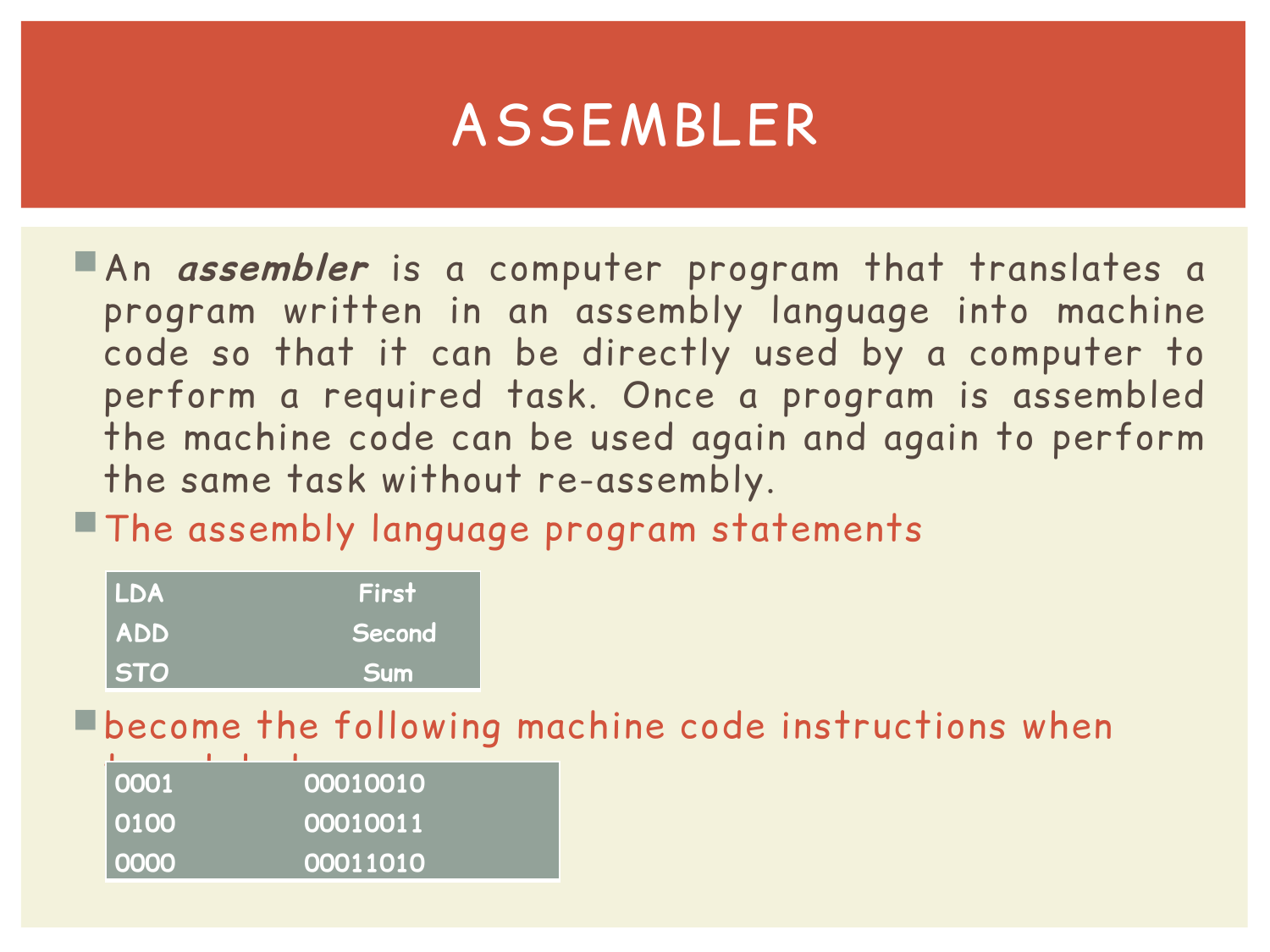

# Assembler
An assembler is a computer program that translates a program written in an assembly language into machine code so that it can be directly used by a computer to perform a required task. Once a program is assembled the machine code can be used again and again to perform the same task without re-assembly.
The assembly language program statements

become the following machine code instructions when translated

| LDA First ADD Second STO Sum |
| --- |
| 0001 00010010 0100 00010011 0000 00011010 |
| --- |